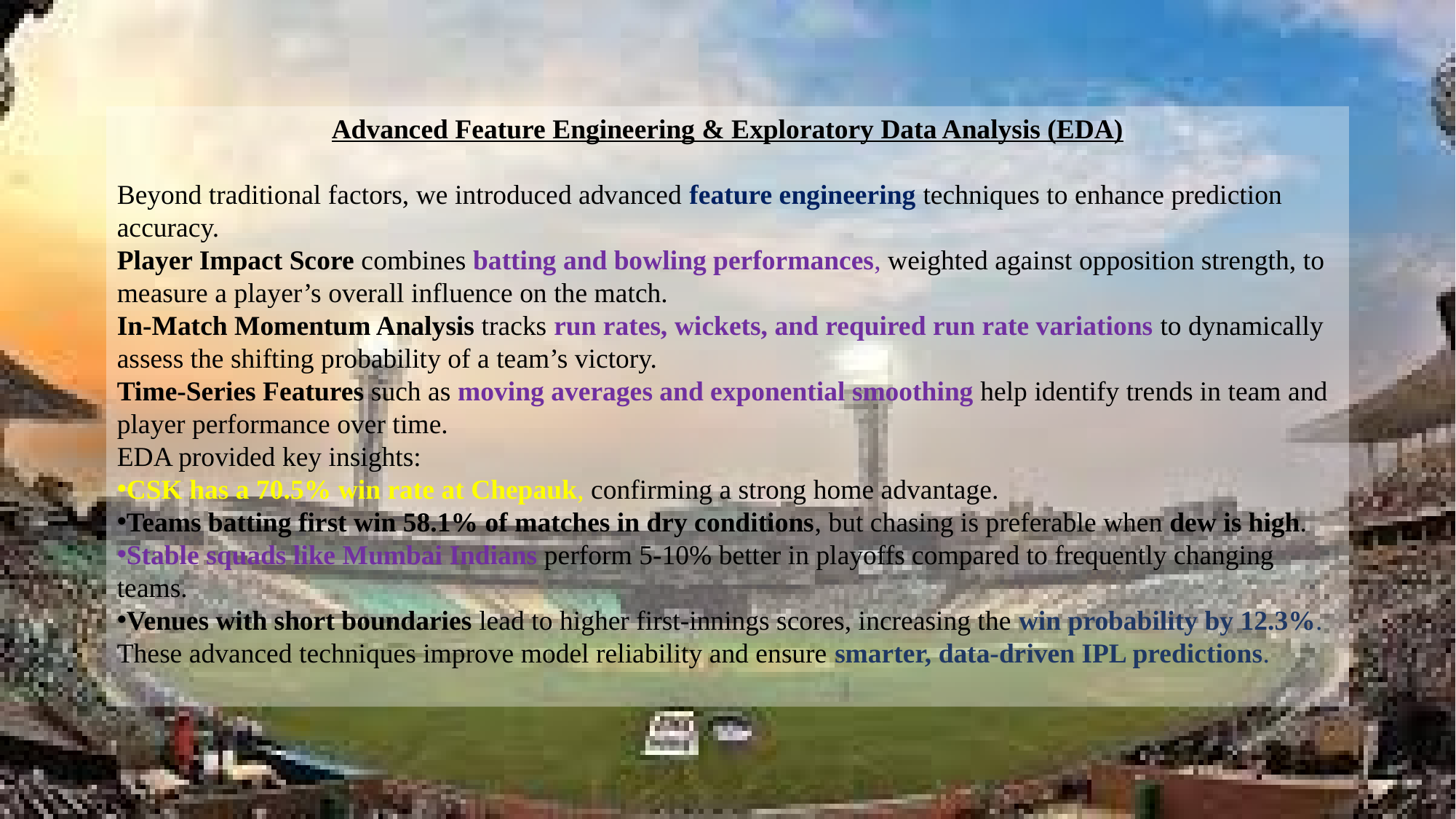

Advanced Feature Engineering & Exploratory Data Analysis (EDA)

Beyond traditional factors, we introduced advanced feature engineering techniques to enhance prediction accuracy.
Player Impact Score combines batting and bowling performances, weighted against opposition strength, to measure a player’s overall influence on the match.
In-Match Momentum Analysis tracks run rates, wickets, and required run rate variations to dynamically assess the shifting probability of a team’s victory.
Time-Series Features such as moving averages and exponential smoothing help identify trends in team and player performance over time.
EDA provided key insights:
CSK has a 70.5% win rate at Chepauk, confirming a strong home advantage.
Teams batting first win 58.1% of matches in dry conditions, but chasing is preferable when dew is high.
Stable squads like Mumbai Indians perform 5-10% better in playoffs compared to frequently changing teams.
Venues with short boundaries lead to higher first-innings scores, increasing the win probability by 12.3%.
These advanced techniques improve model reliability and ensure smarter, data-driven IPL predictions.